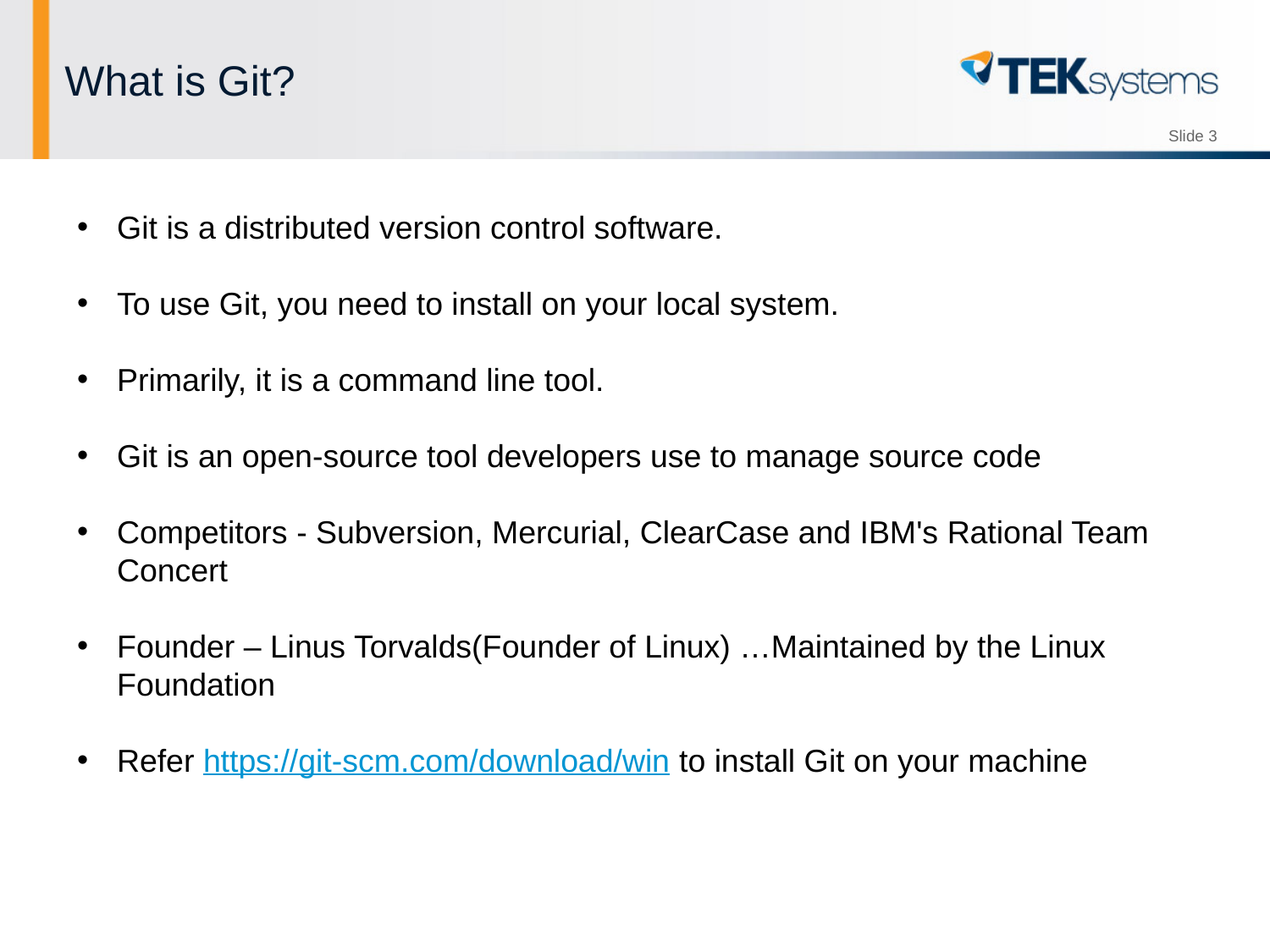

# What is Git?
Git is a distributed version control software.

To use Git, you need to install on your local system.

Primarily, it is a command line tool.

Git is an open-source tool developers use to manage source code

Competitors - Subversion, Mercurial, ClearCase and IBM's Rational Team Concert

Founder – Linus Torvalds(Founder of Linux) …Maintained by the Linux Foundation

Refer https://git-scm.com/download/win to install Git on your machine